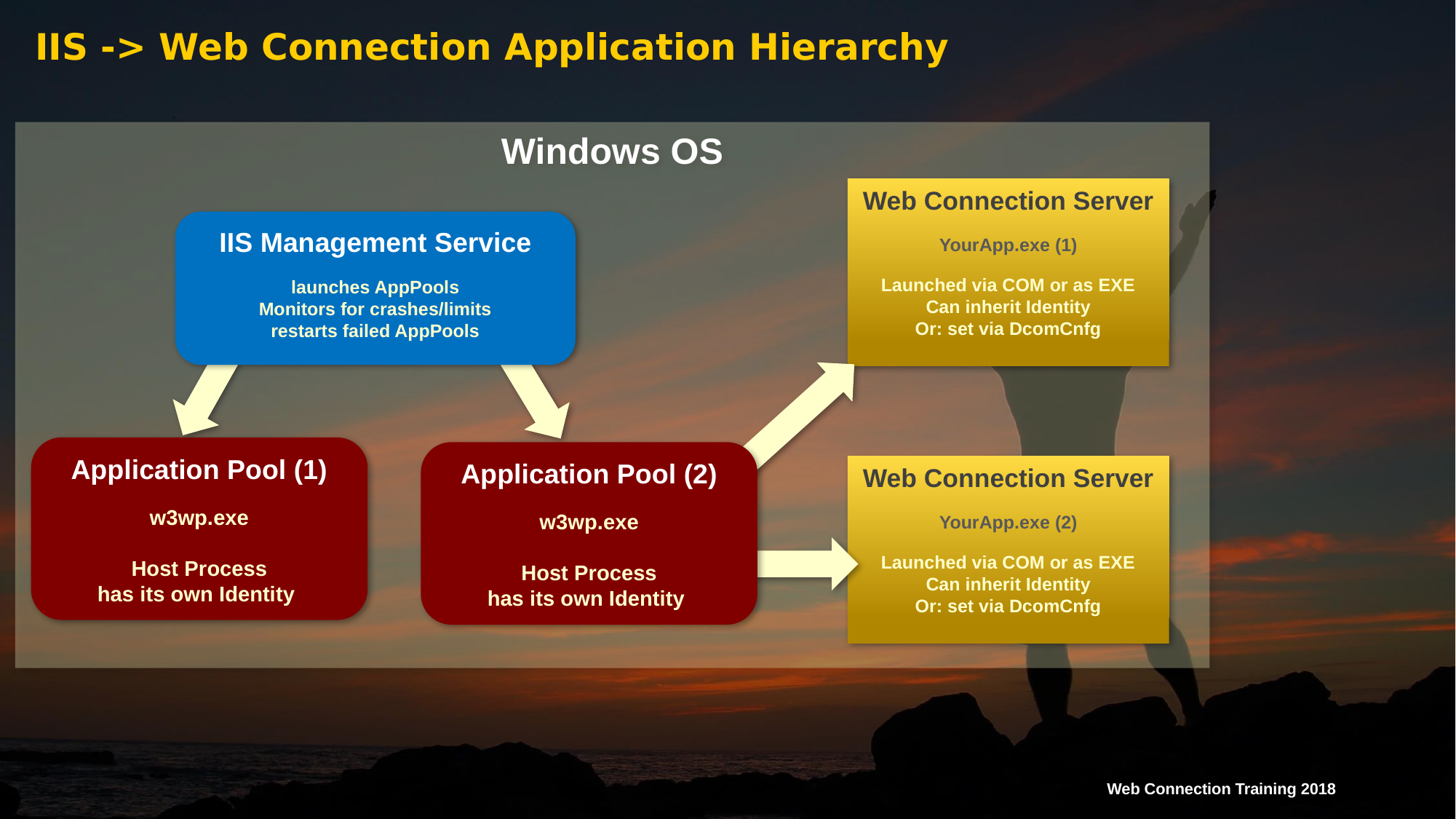

# IIS -> Web Connection Application Hierarchy
Windows OS

Web Connection Server

YourApp.exe (1)

Launched via COM or as EXE
Can inherit Identity
Or: set via DcomCnfg
IIS Management Service

launches AppPools
Monitors for crashes/limits
restarts failed AppPools

Application Pool (1)

w3wp.exe
Host Process
has its own Identity
Application Pool (2)

w3wp.exe
Host Process
has its own Identity
Web Connection Server

YourApp.exe (2)

Launched via COM or as EXE
Can inherit Identity
Or: set via DcomCnfg